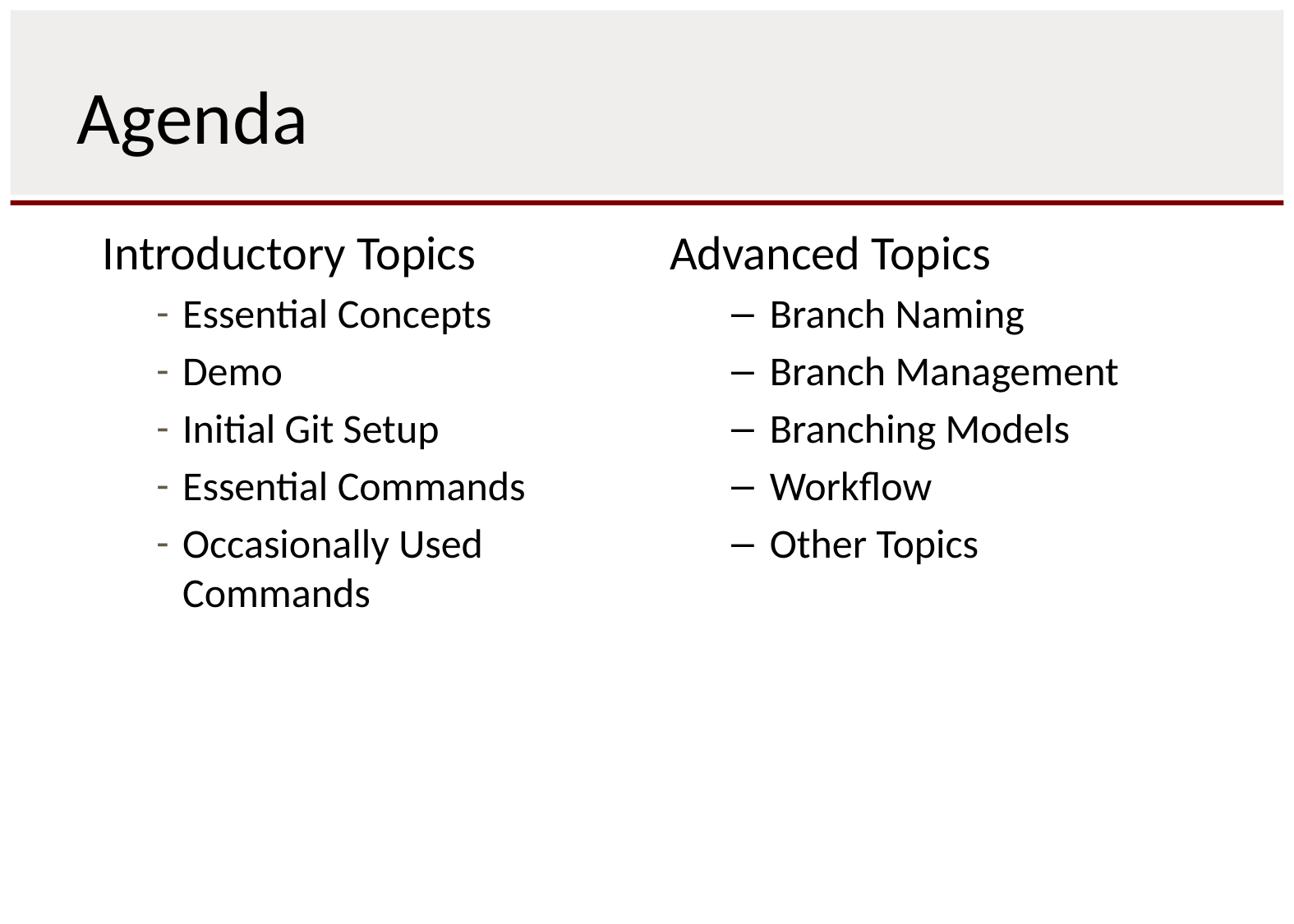

# Agenda
Introductory Topics
Essential Concepts
Demo
Initial Git Setup
Essential Commands
Occasionally Used Commands

Advanced Topics
Branch Naming
Branch Management
Branching Models
Workflow
Other Topics